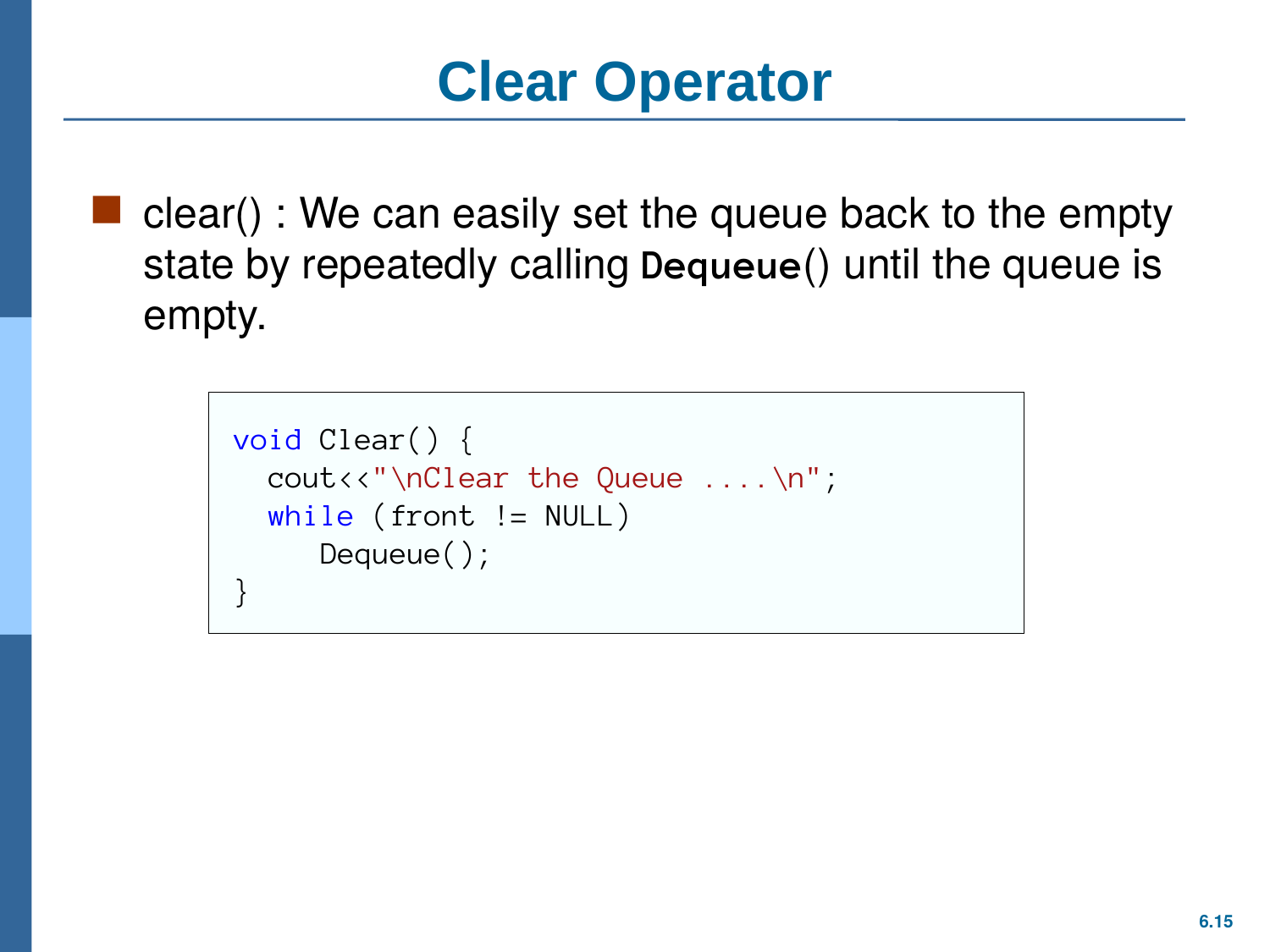

# Clear Operator
clear() : We can easily set the queue back to the empty state by repeatedly calling Dequeue() until the queue is empty.
void Clear() {
  cout<<"\nClear the Queue ....\n";
  while (front != NULL)
     Dequeue();
}